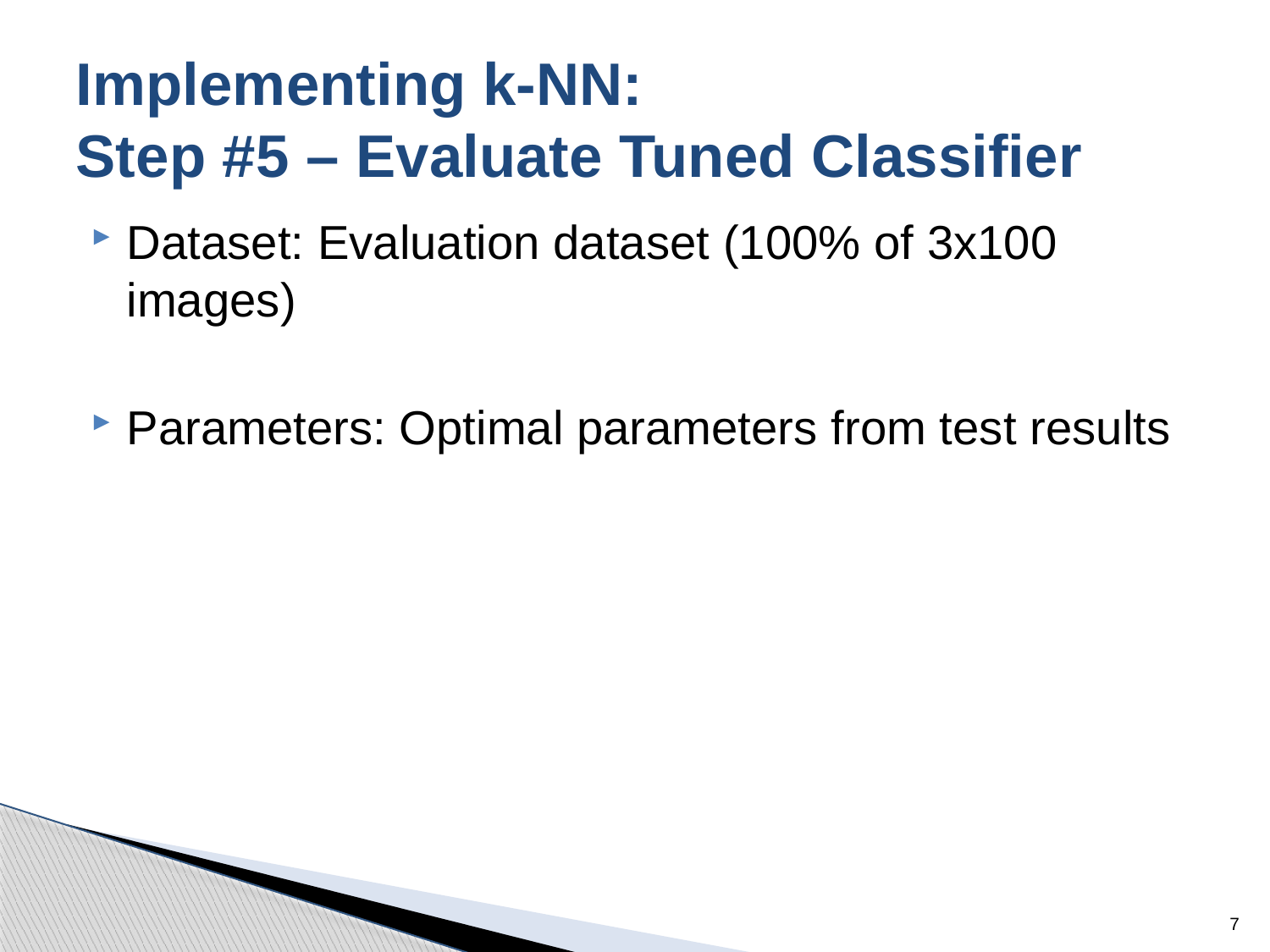

# Implementing k-NN: Step #5 – Evaluate Tuned Classifier
Dataset: Evaluation dataset (100% of 3x100 images)

Parameters: Optimal parameters from test results
7